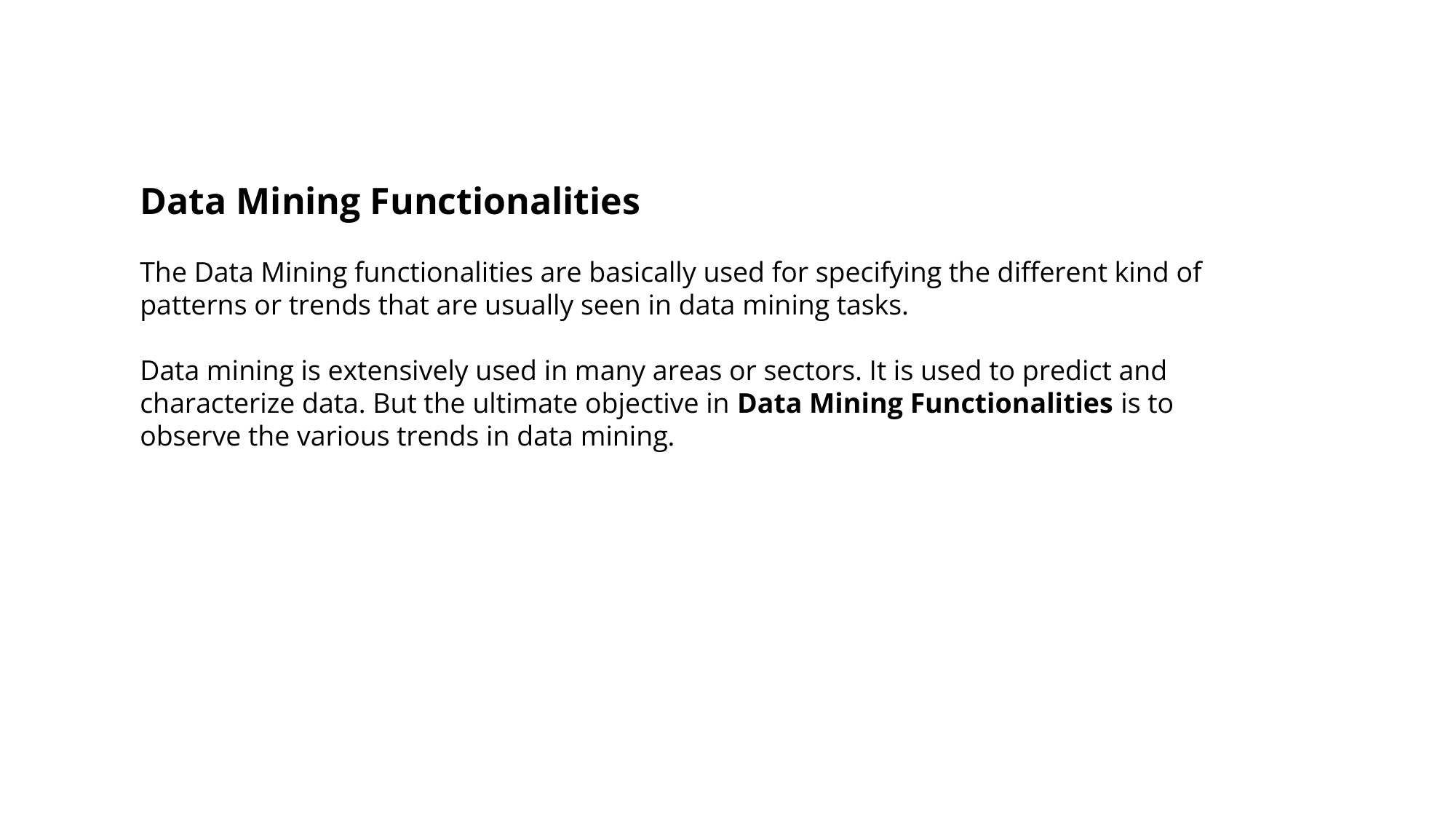

Data Mining Functionalities

The Data Mining functionalities are basically used for specifying the different kind of patterns or trends that are usually seen in data mining tasks.

Data mining is extensively used in many areas or sectors. It is used to predict and characterize data. But the ultimate objective in Data Mining Functionalities is to observe the various trends in data mining.